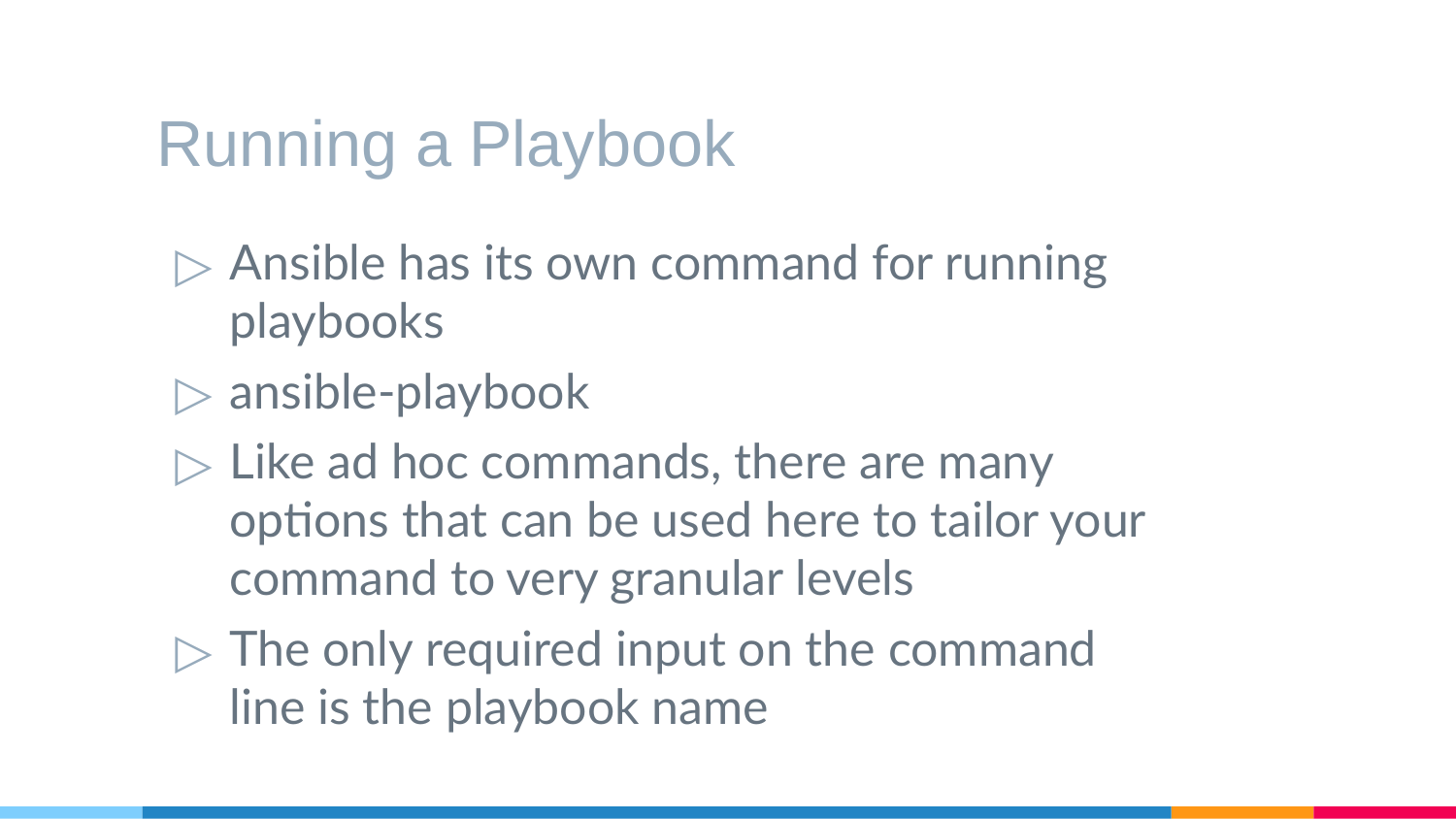

# Running a Playbook
Ansible has its own command for running playbooks
ansible-playbook
Like ad hoc commands, there are many options that can be used here to tailor your command to very granular levels
The only required input on the command line is the playbook name